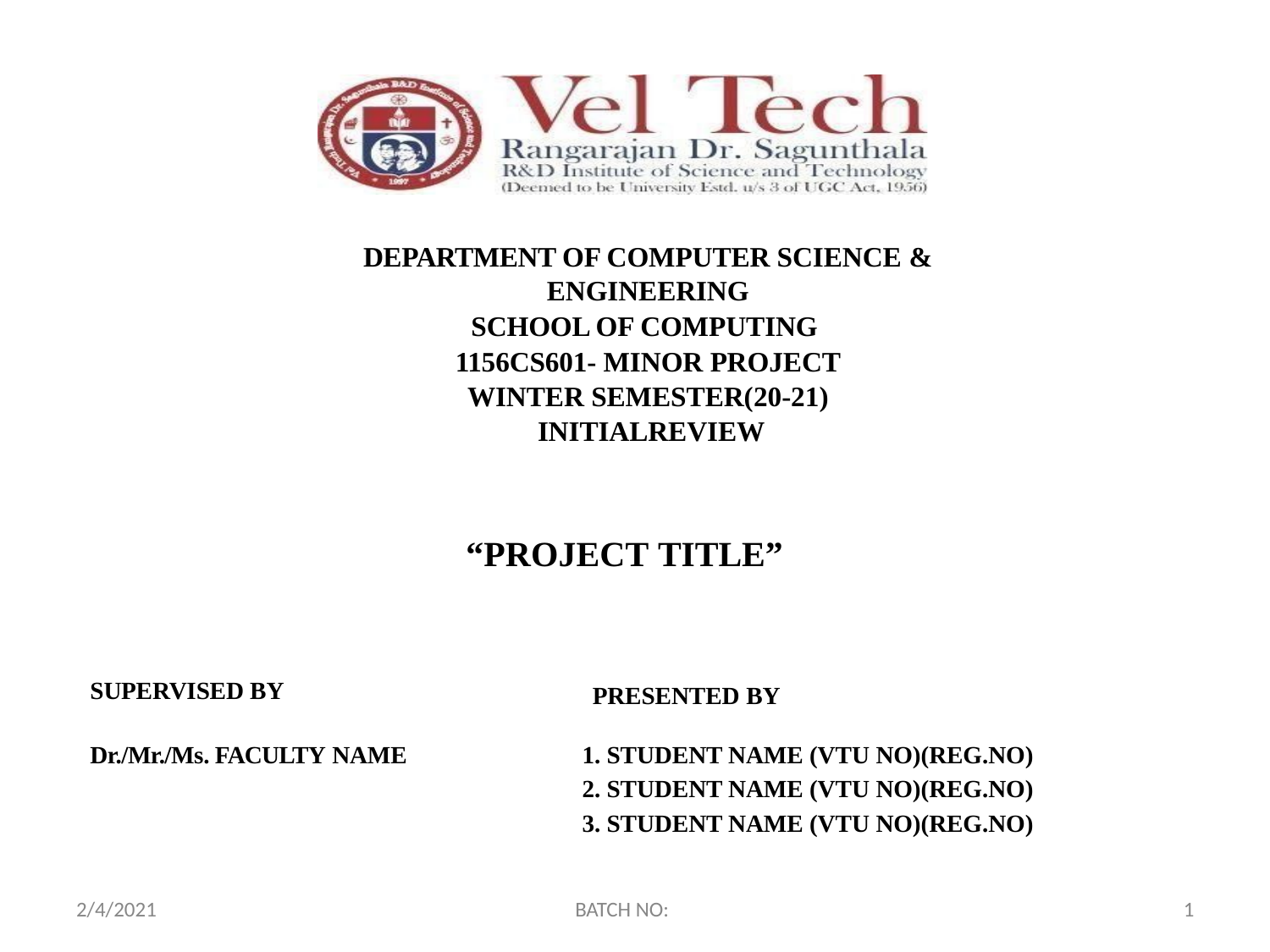

DEPARTMENT OF COMPUTER SCIENCE &  ENGINEERING
SCHOOL OF COMPUTING
1156CS601- MINOR PROJECT
WINTER SEMESTER(20-21)  INITIALREVIEW

“PROJECT TITLE”
SUPERVISED BY
PRESENTED BY
STUDENT NAME (VTU NO)(REG.NO)
STUDENT NAME (VTU NO)(REG.NO)
STUDENT NAME (VTU NO)(REG.NO)
Dr./Mr./Ms. FACULTY NAME
2/4/2021
BATCH NO:
1